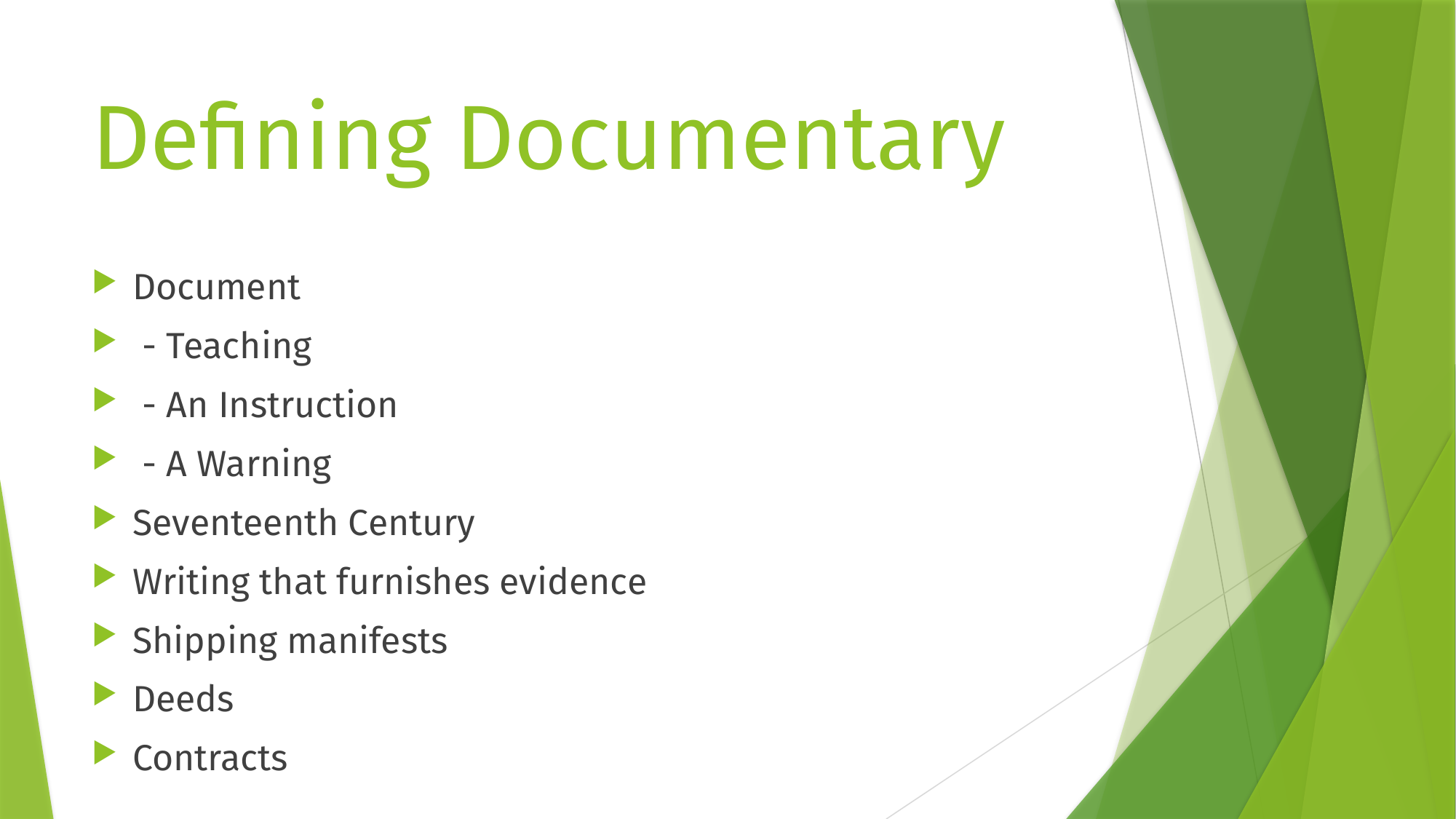

# Defining Documentary
Document
 - Teaching
 - An Instruction
 - A Warning
Seventeenth Century
Writing that furnishes evidence
Shipping manifests
Deeds
Contracts